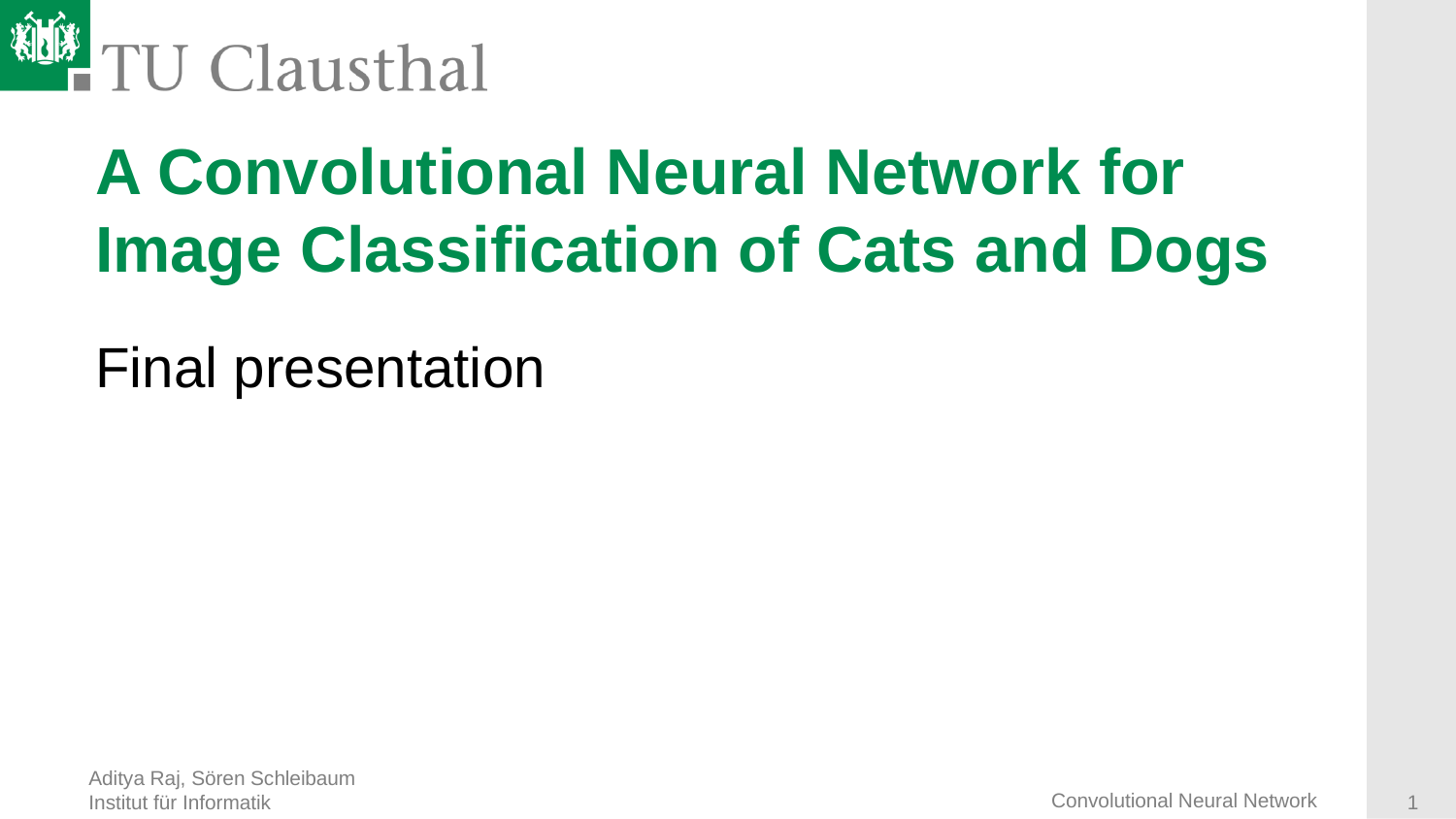

# A Convolutional Neural Network for Image Classification of Cats and Dogs
Final presentation